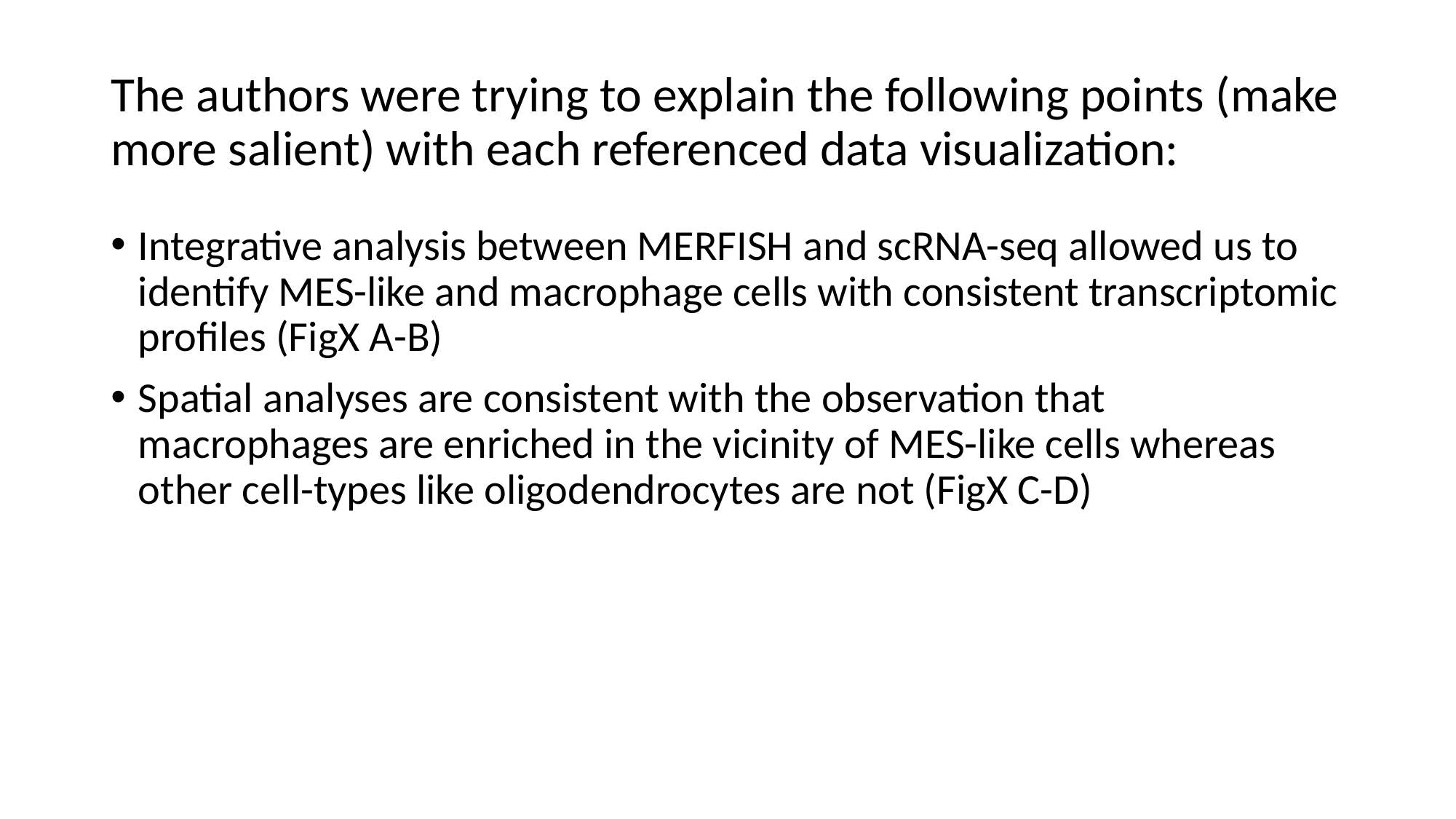

# The authors were trying to explain the following points (make more salient) with each referenced data visualization:
Integrative analysis between MERFISH and scRNA-seq allowed us to identify MES-like and macrophage cells with consistent transcriptomic profiles (FigX A-B)
Spatial analyses are consistent with the observation that macrophages are enriched in the vicinity of MES-like cells whereas other cell-types like oligodendrocytes are not (FigX C-D)